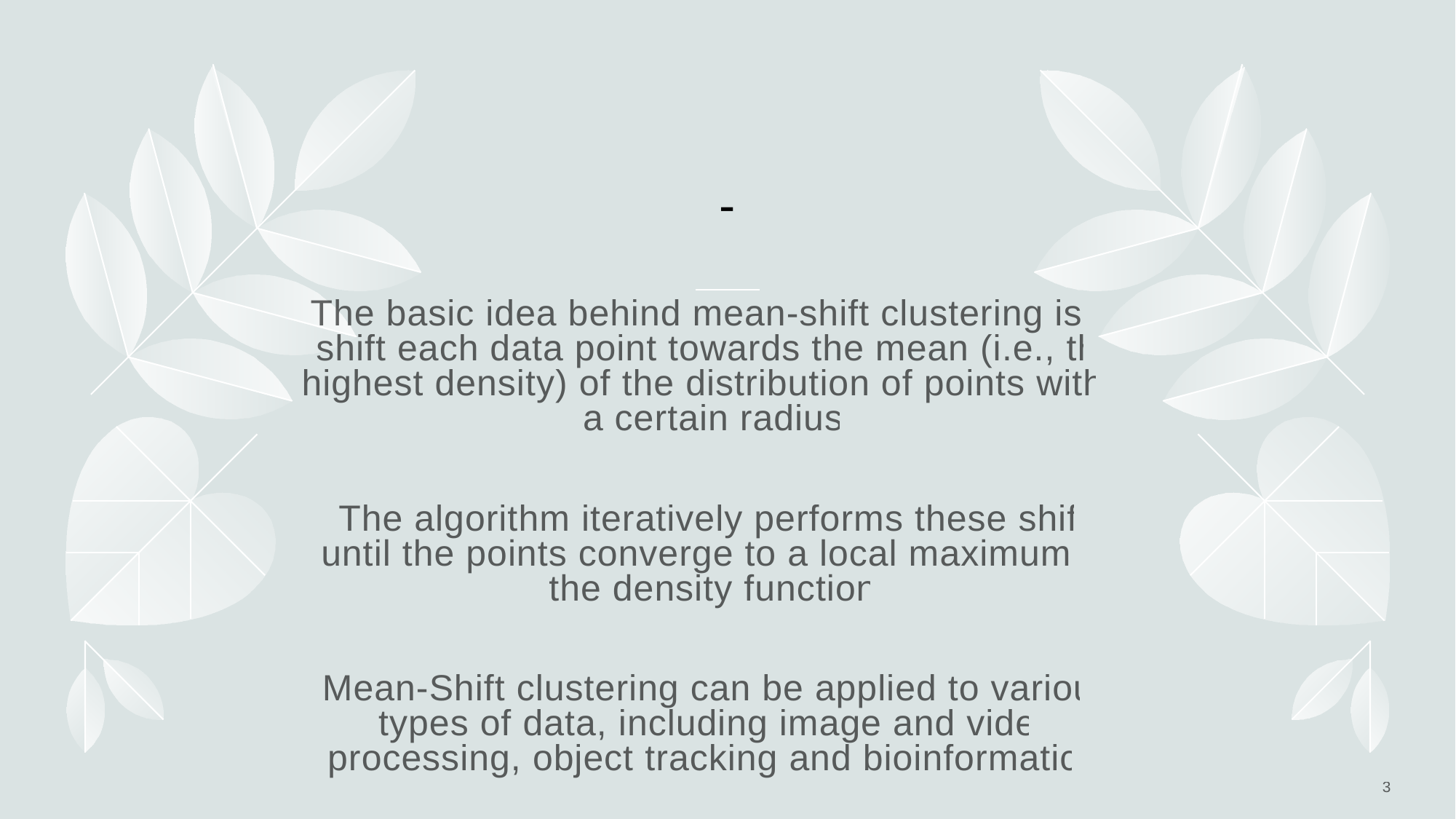

# -
The basic idea behind mean-shift clustering is to shift each data point towards the mean (i.e., the highest density) of the distribution of points within a certain radius.

 The algorithm iteratively performs these shifts until the points converge to a local maximum of the density function.

Mean-Shift clustering can be applied to various types of data, including image and video processing, object tracking and bioinformatics.
3